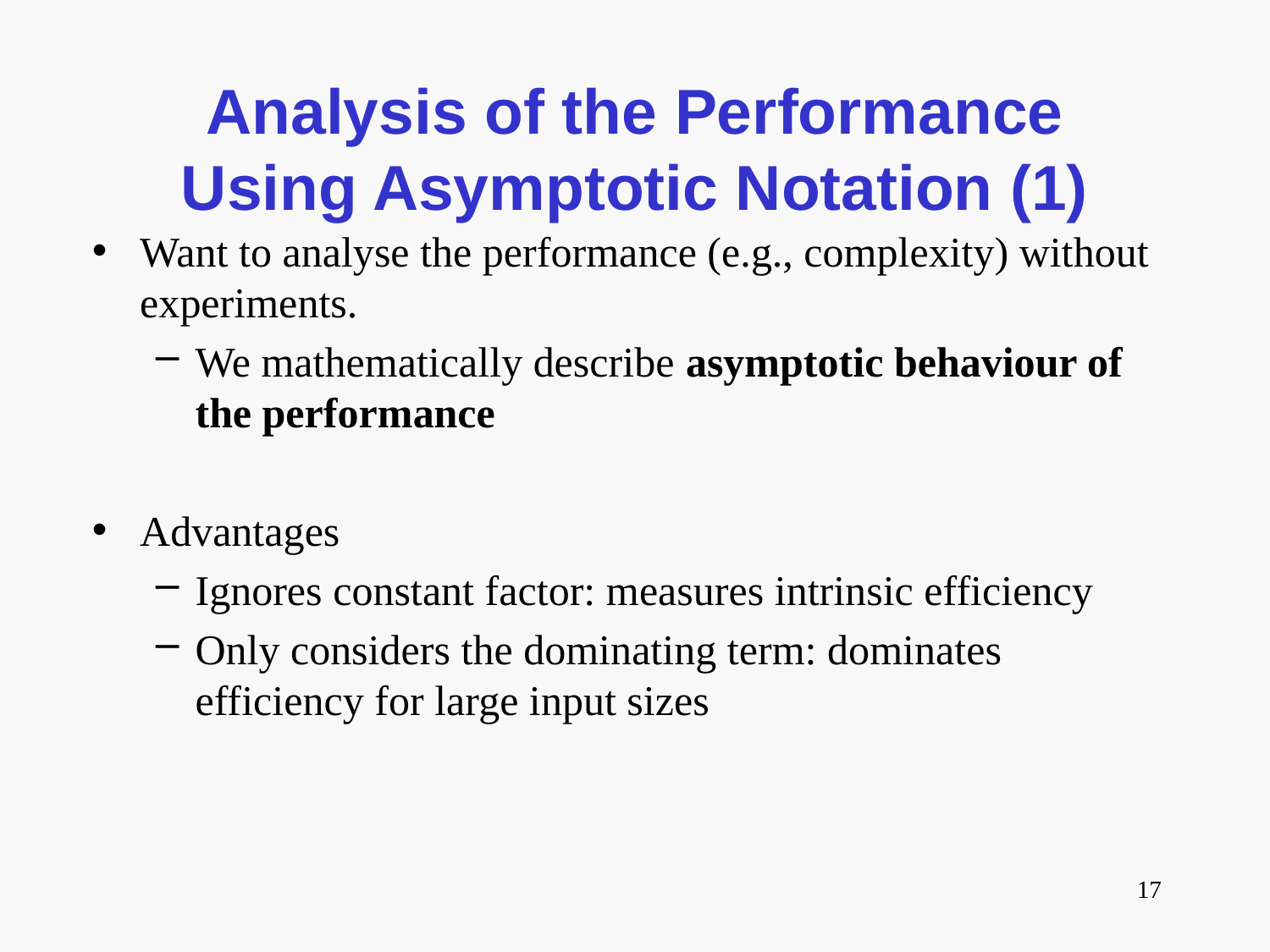

# Analysis of the Performance Using Asymptotic Notation (1)
Want to analyse the performance (e.g., complexity) without experiments.
We mathematically describe asymptotic behaviour of the performance

Advantages
Ignores constant factor: measures intrinsic efficiency
Only considers the dominating term: dominates efficiency for large input sizes

17